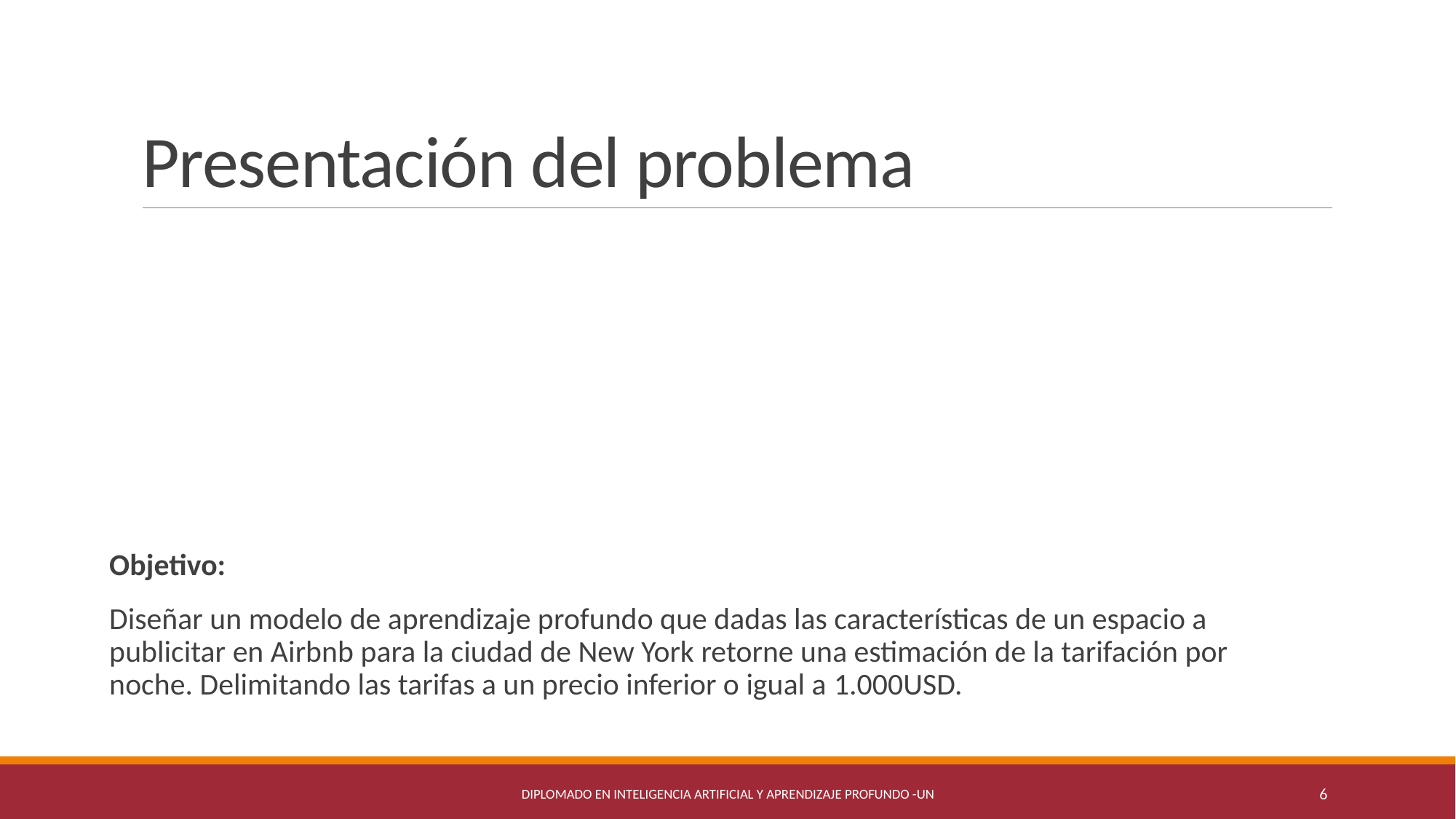

# Presentación del problema
Objetivo:
Diseñar un modelo de aprendizaje profundo que dadas las características de un espacio a publicitar en Airbnb para la ciudad de New York retorne una estimación de la tarifación por noche. Delimitando las tarifas a un precio inferior o igual a 1.000USD.
Diplomado en Inteligencia Artificial y Aprendizaje Profundo -UN
6